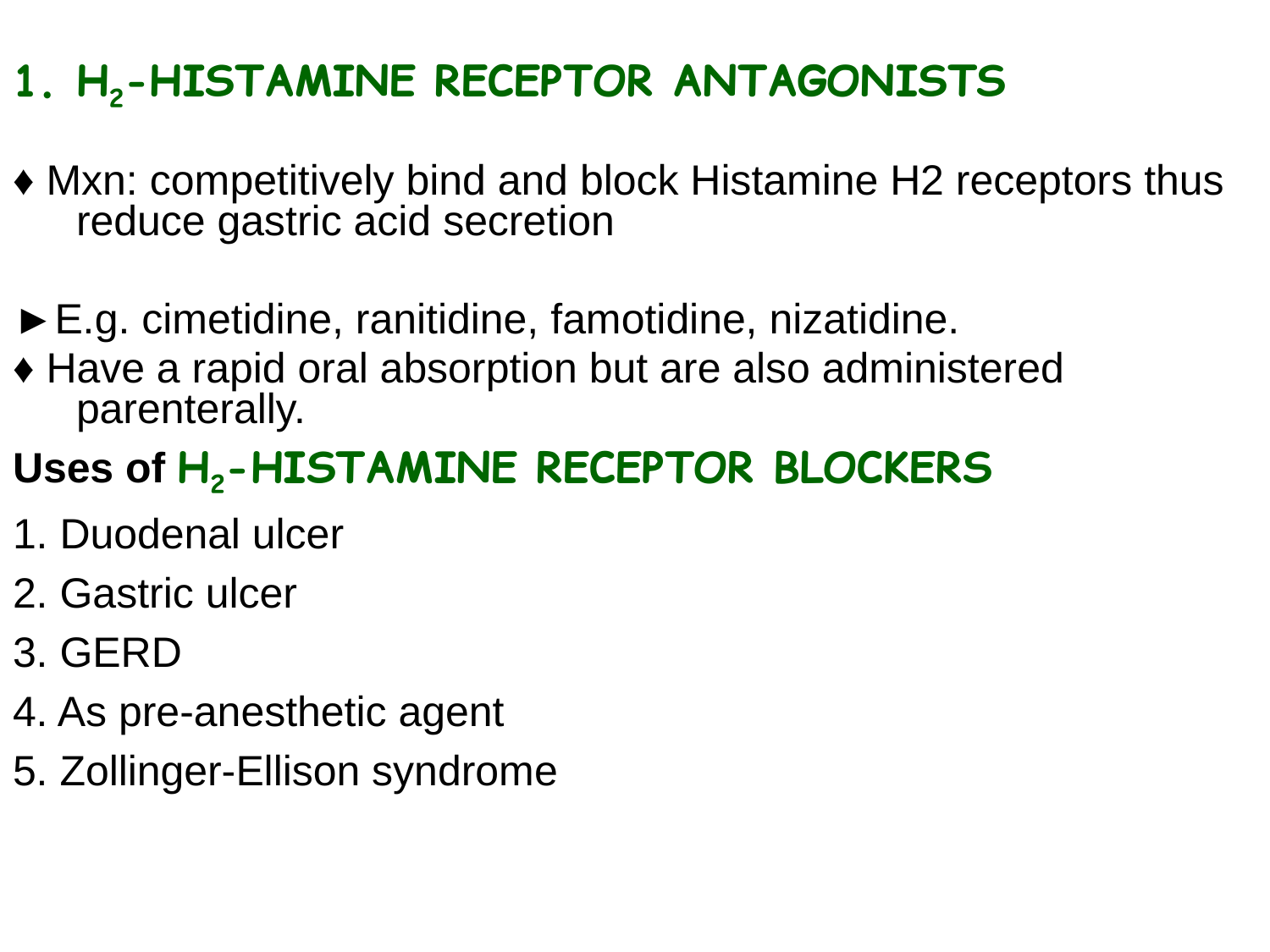

H2-HISTAMINE RECEPTOR ANTAGONISTS

♦ Mxn: competitively bind and block Histamine H2 receptors thus reduce gastric acid secretion

►E.g. cimetidine, ranitidine, famotidine, nizatidine.
♦ Have a rapid oral absorption but are also administered parenterally.
Uses of H2-HISTAMINE RECEPTOR BLOCKERS
1. Duodenal ulcer
2. Gastric ulcer
3. GERD
4. As pre-anesthetic agent
5. Zollinger-Ellison syndrome